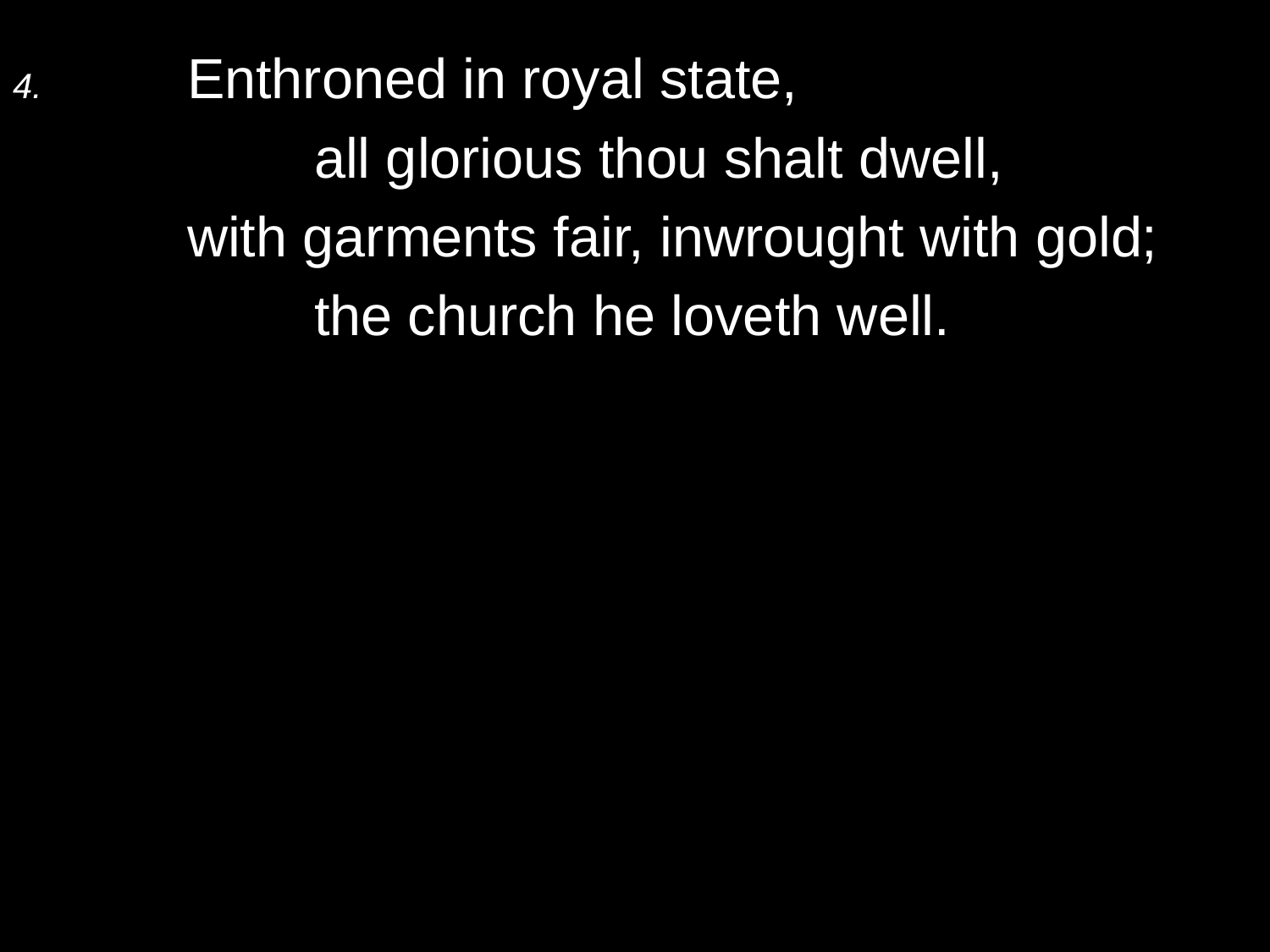

4.	Enthroned in royal state,
		all glorious thou shalt dwell,
	with garments fair, inwrought with gold;
		the church he loveth well.